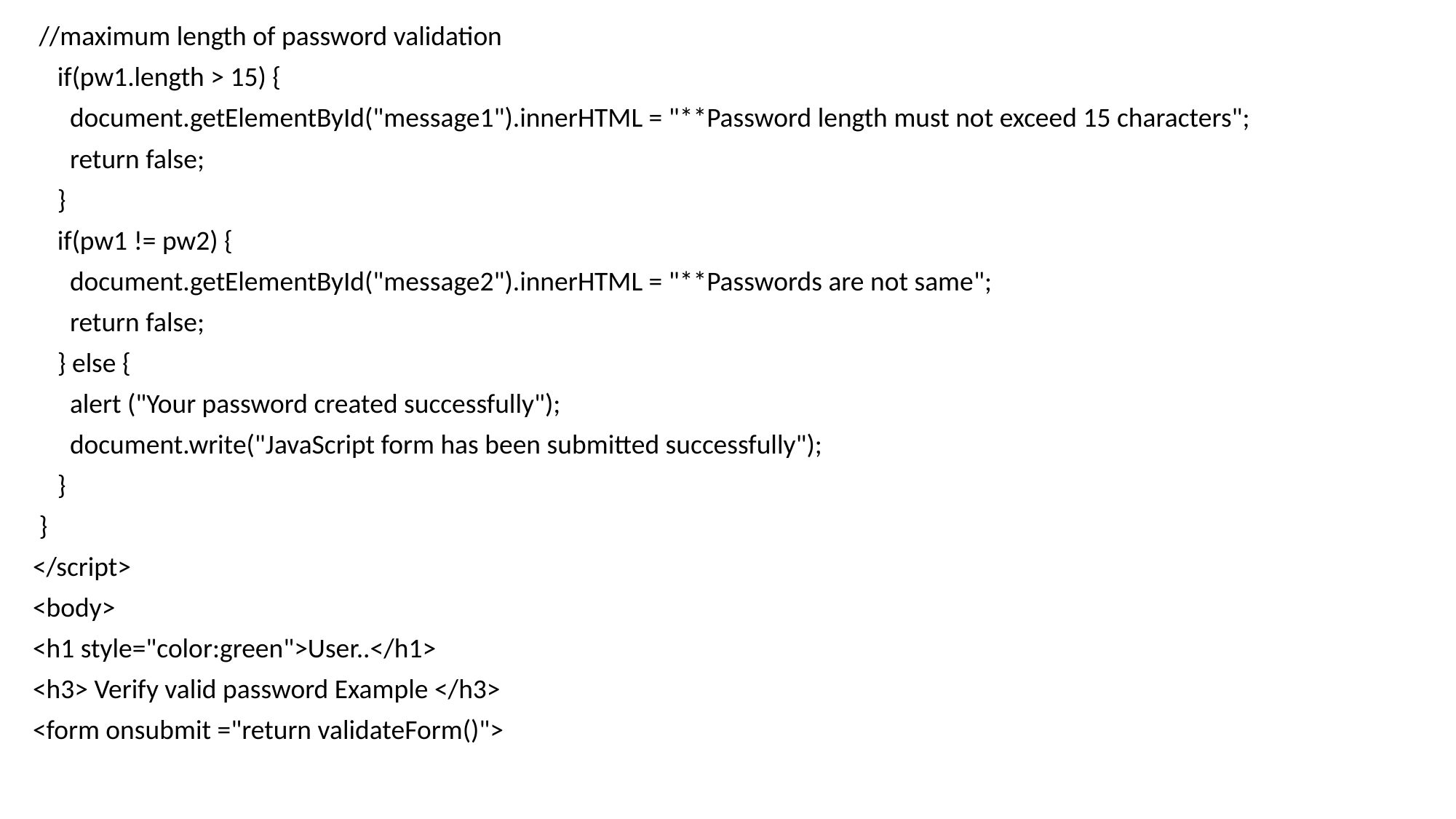

//maximum length of password validation
    if(pw1.length > 15) {
      document.getElementById("message1").innerHTML = "**Password length must not exceed 15 characters";
      return false;
    }
    if(pw1 != pw2) {
      document.getElementById("message2").innerHTML = "**Passwords are not same";
      return false;
    } else {
      alert ("Your password created successfully");
      document.write("JavaScript form has been submitted successfully");
    }
 }
</script>
<body>
<h1 style="color:green">User..</h1>
<h3> Verify valid password Example </h3>
<form onsubmit ="return validateForm()">